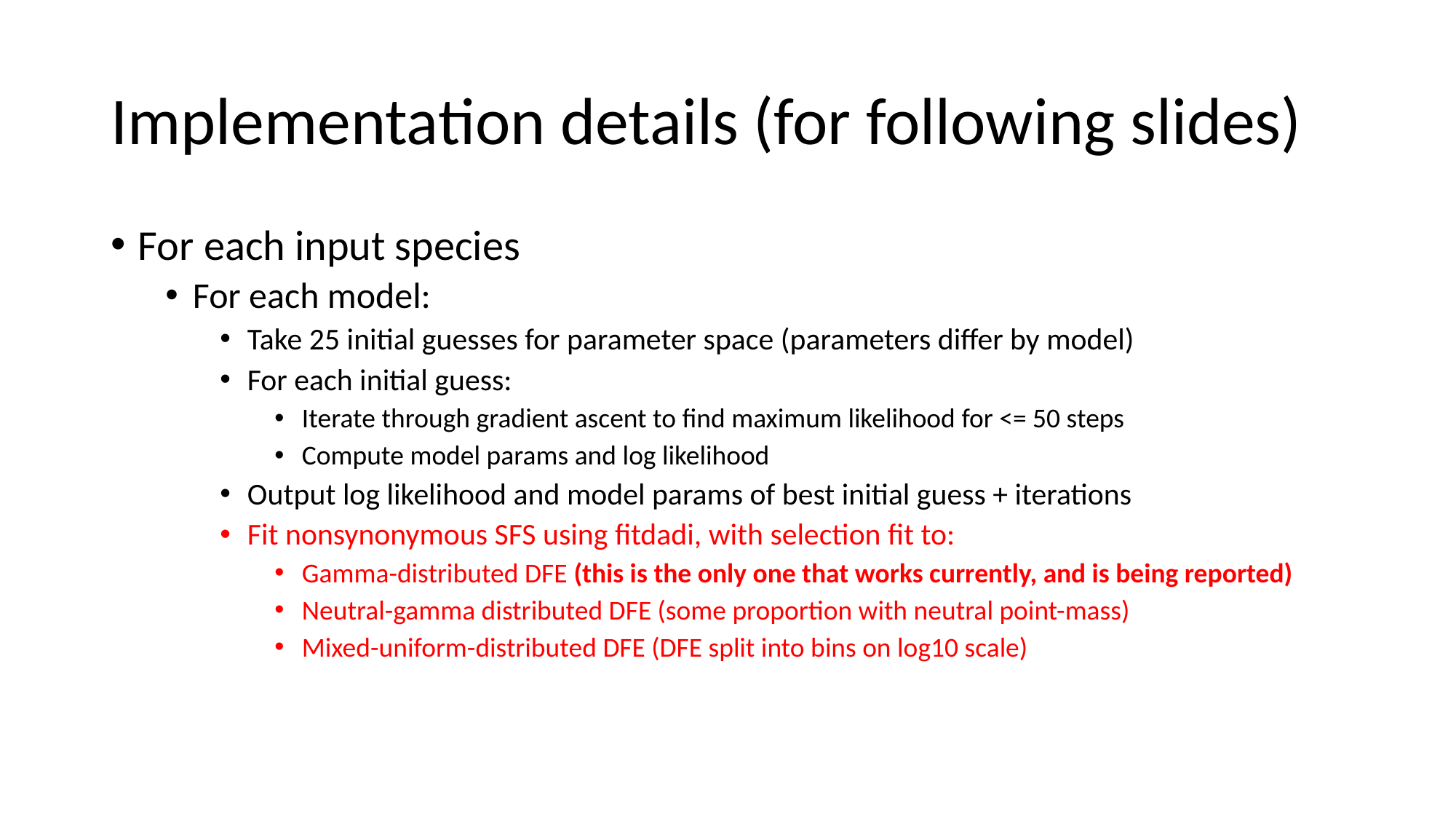

# Implementation details (for following slides)
For each input species
For each model:
Take 25 initial guesses for parameter space (parameters differ by model)
For each initial guess:
Iterate through gradient ascent to find maximum likelihood for <= 50 steps
Compute model params and log likelihood
Output log likelihood and model params of best initial guess + iterations
Fit nonsynonymous SFS using fitdadi, with selection fit to:
Gamma-distributed DFE (this is the only one that works currently, and is being reported)
Neutral-gamma distributed DFE (some proportion with neutral point-mass)
Mixed-uniform-distributed DFE (DFE split into bins on log10 scale)